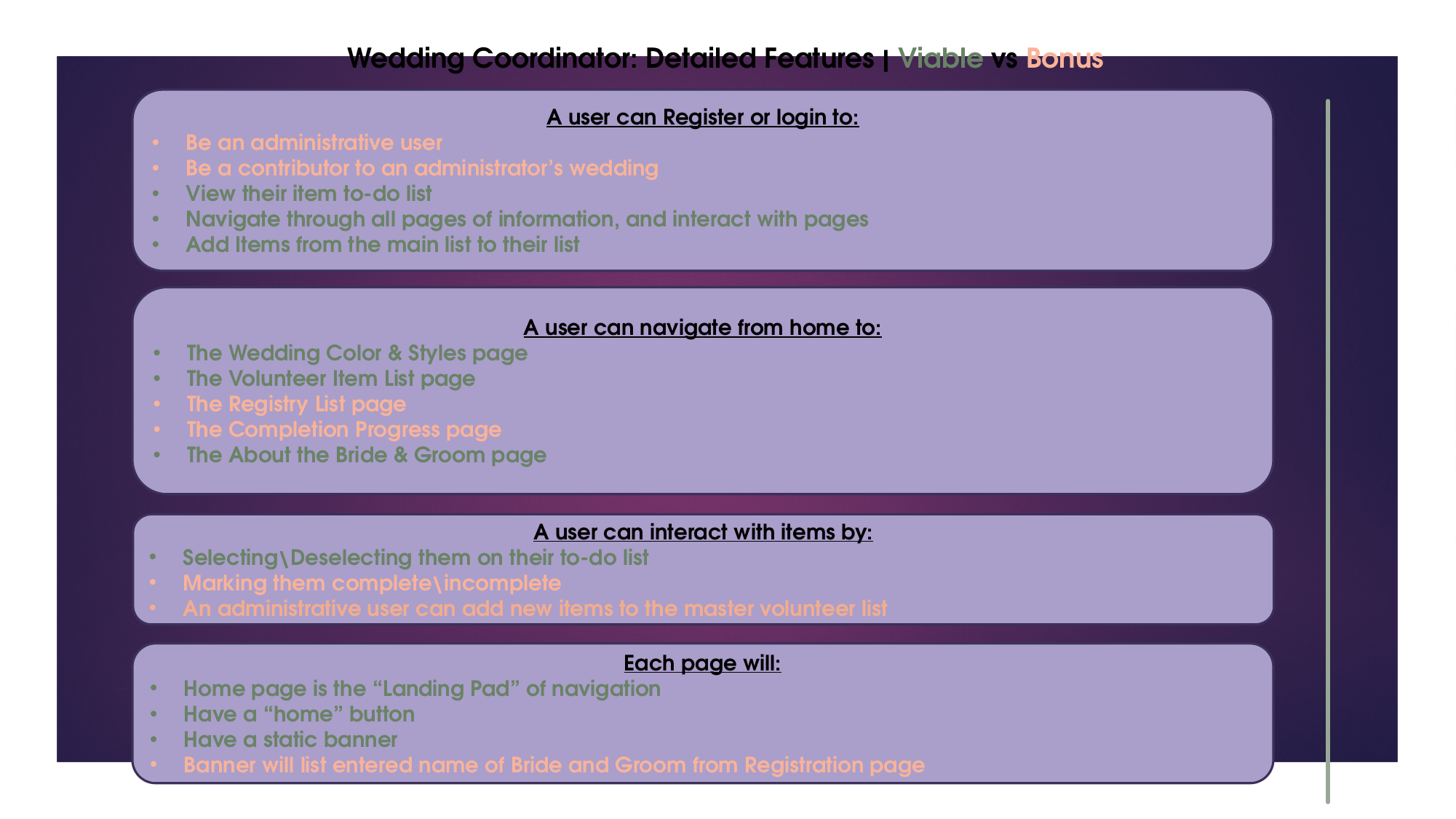

Wedding Coordinator: Detailed Features | Viable vs Bonus
A user can Register or login to:
Be an administrative user
Be a contributor to an administrator’s wedding
View their item to-do list
Navigate through all pages of information, and interact with pages
Add Items from the main list to their list
August 2019
A user can navigate from home to:
The Wedding Color & Styles page
The Volunteer Item List page
The Registry List page
The Completion Progress page
The About the Bride & Groom page
E+P Wedding Coordinator
A user can interact with items by:
Selecting\Deselecting them on their to-do list
Marking them complete\incomplete
An administrative user can add new items to the master volunteer list
Each page will:
Home page is the “Landing Pad” of navigation
Have a “home” button
Have a static banner
Banner will list entered name of Bride and Groom from Registration page